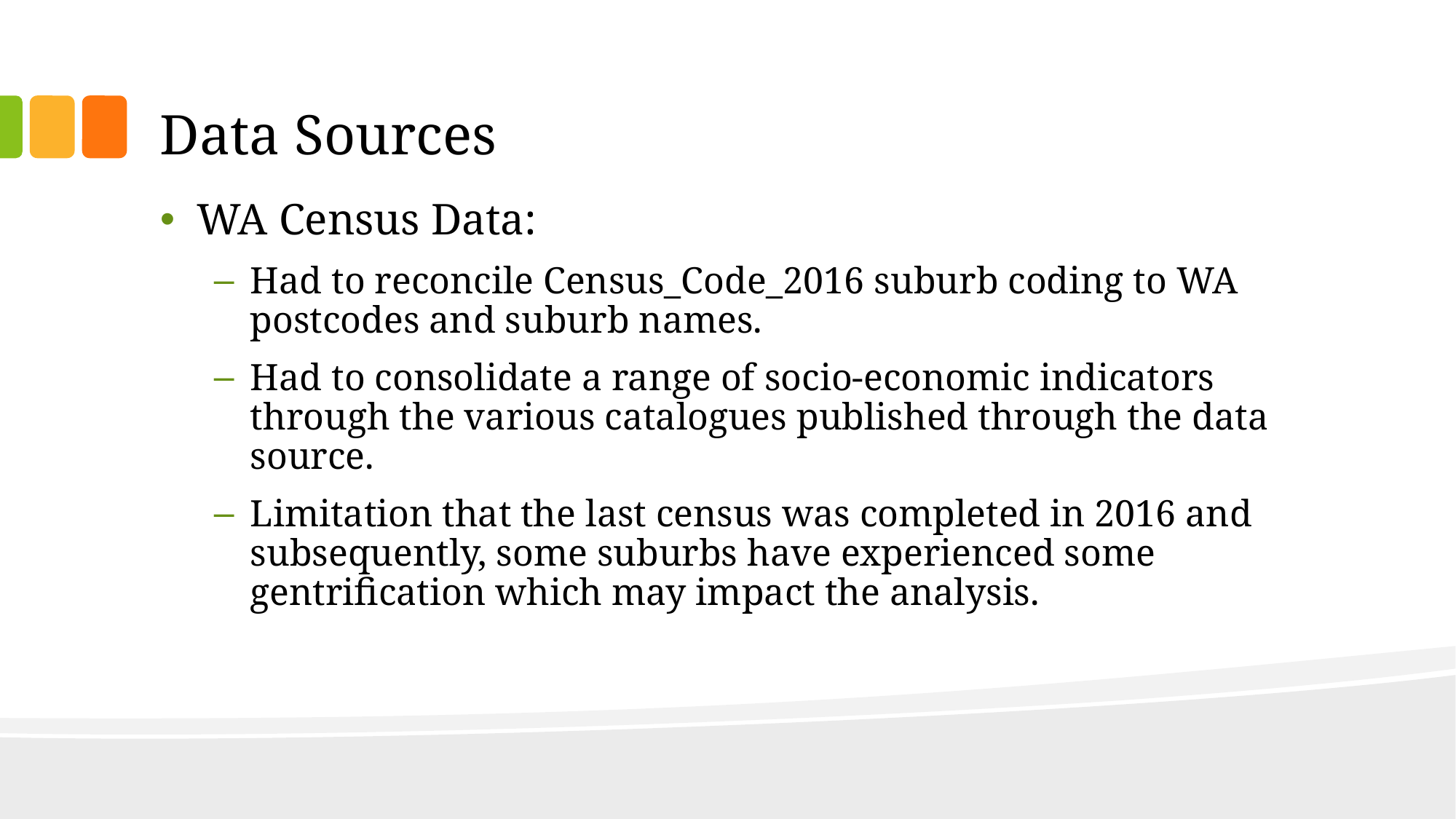

# Data Sources
WA Census Data:
Had to reconcile Census_Code_2016 suburb coding to WA postcodes and suburb names.
Had to consolidate a range of socio-economic indicators through the various catalogues published through the data source.
Limitation that the last census was completed in 2016 and subsequently, some suburbs have experienced some gentrification which may impact the analysis.